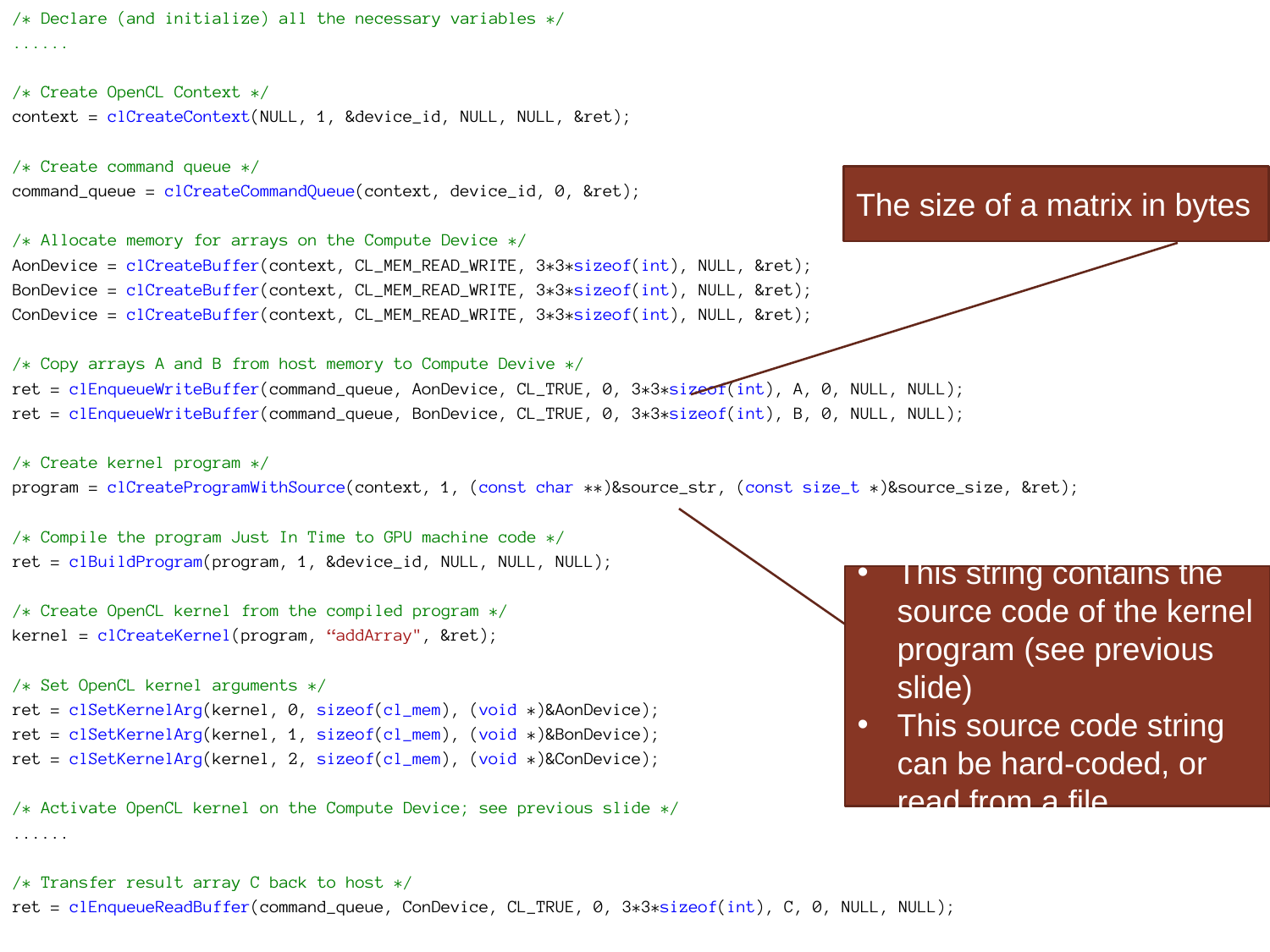

/* Declare (and initialize) all the necessary variables */
......

/* Create OpenCL Context */
context = clCreateContext(NULL, 1, &device_id, NULL, NULL, &ret);

/* Create command queue */
command_queue = clCreateCommandQueue(context, device_id, 0, &ret);

/* Allocate memory for arrays on the Compute Device */
AonDevice = clCreateBuffer(context, CL_MEM_READ_WRITE, 3*3*sizeof(int), NULL, &ret);
BonDevice = clCreateBuffer(context, CL_MEM_READ_WRITE, 3*3*sizeof(int), NULL, &ret);
ConDevice = clCreateBuffer(context, CL_MEM_READ_WRITE, 3*3*sizeof(int), NULL, &ret);

/* Copy arrays A and B from host memory to Compute Devive */
ret = clEnqueueWriteBuffer(command_queue, AonDevice, CL_TRUE, 0, 3*3*sizeof(int), A, 0, NULL, NULL);
ret = clEnqueueWriteBuffer(command_queue, BonDevice, CL_TRUE, 0, 3*3*sizeof(int), B, 0, NULL, NULL);

/* Create kernel program */
program = clCreateProgramWithSource(context, 1, (const char **)&source_str, (const size_t *)&source_size, &ret);

/* Compile the program Just In Time to GPU machine code */
ret = clBuildProgram(program, 1, &device_id, NULL, NULL, NULL);

/* Create OpenCL kernel from the compiled program */
kernel = clCreateKernel(program, “addArray", &ret);

/* Set OpenCL kernel arguments */
ret = clSetKernelArg(kernel, 0, sizeof(cl_mem), (void *)&AonDevice);
ret = clSetKernelArg(kernel, 1, sizeof(cl_mem), (void *)&BonDevice);
ret = clSetKernelArg(kernel, 2, sizeof(cl_mem), (void *)&ConDevice);

/* Activate OpenCL kernel on the Compute Device; see previous slide */
......

/* Transfer result array C back to host */
ret = clEnqueueReadBuffer(command_queue, ConDevice, CL_TRUE, 0, 3*3*sizeof(int), C, 0, NULL, NULL);
The size of a matrix in bytes
This string contains the source code of the kernel program (see previous slide)
This source code string can be hard-coded, or read from a file
28